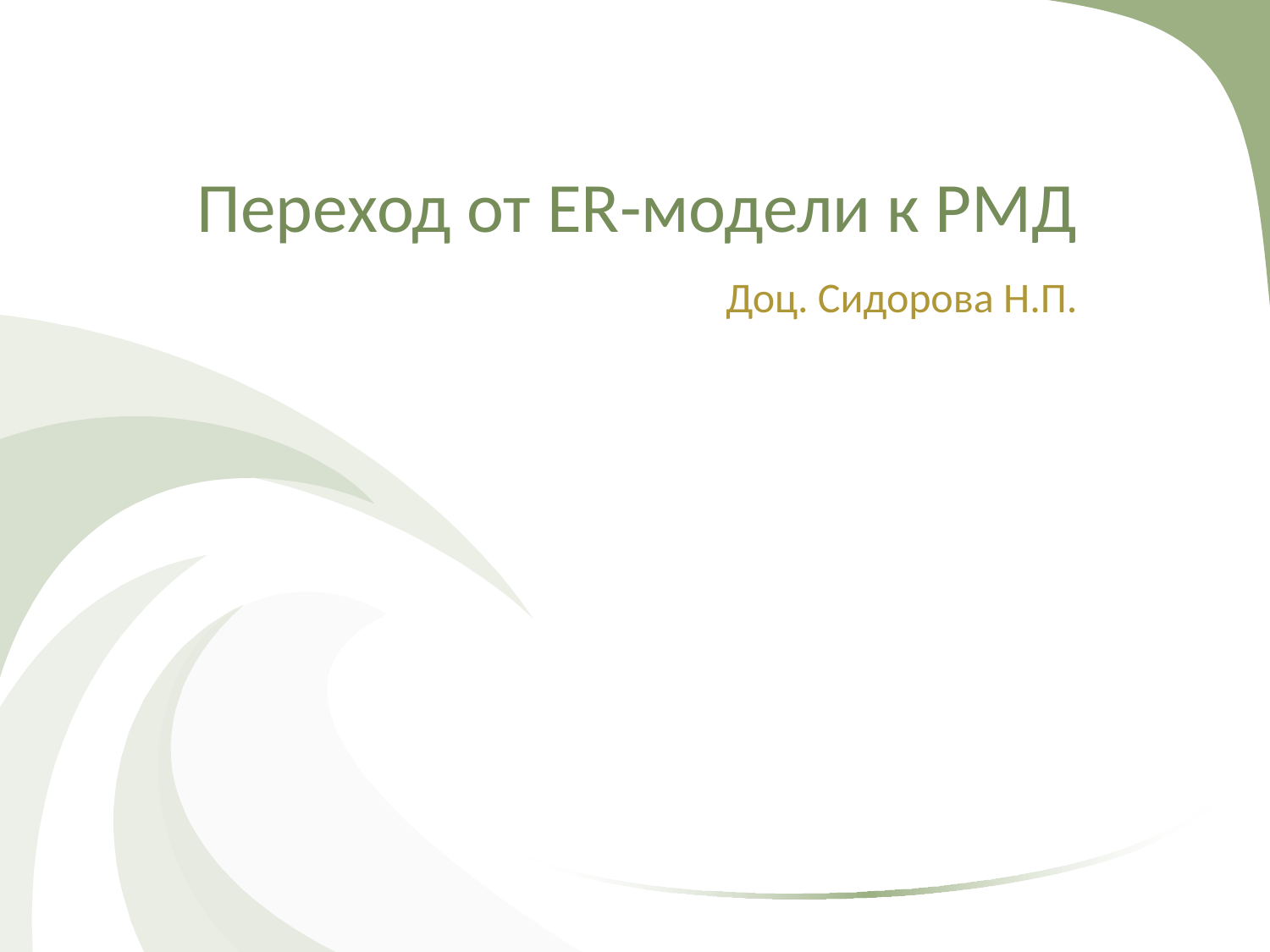

# Переход от ER-модели к РМД
Доц. Сидорова Н.П.